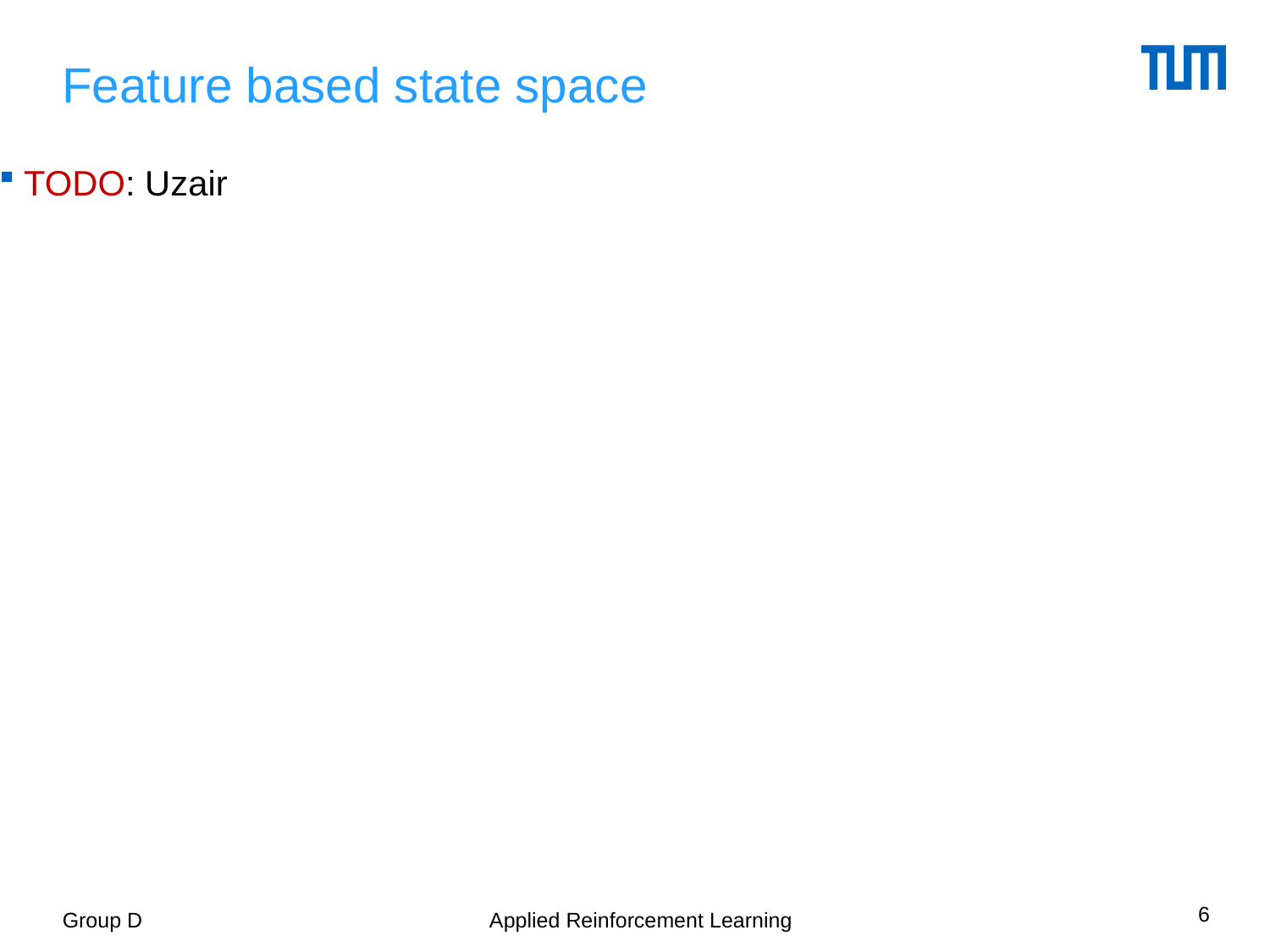

# Feature based state space
TODO: Uzair
6